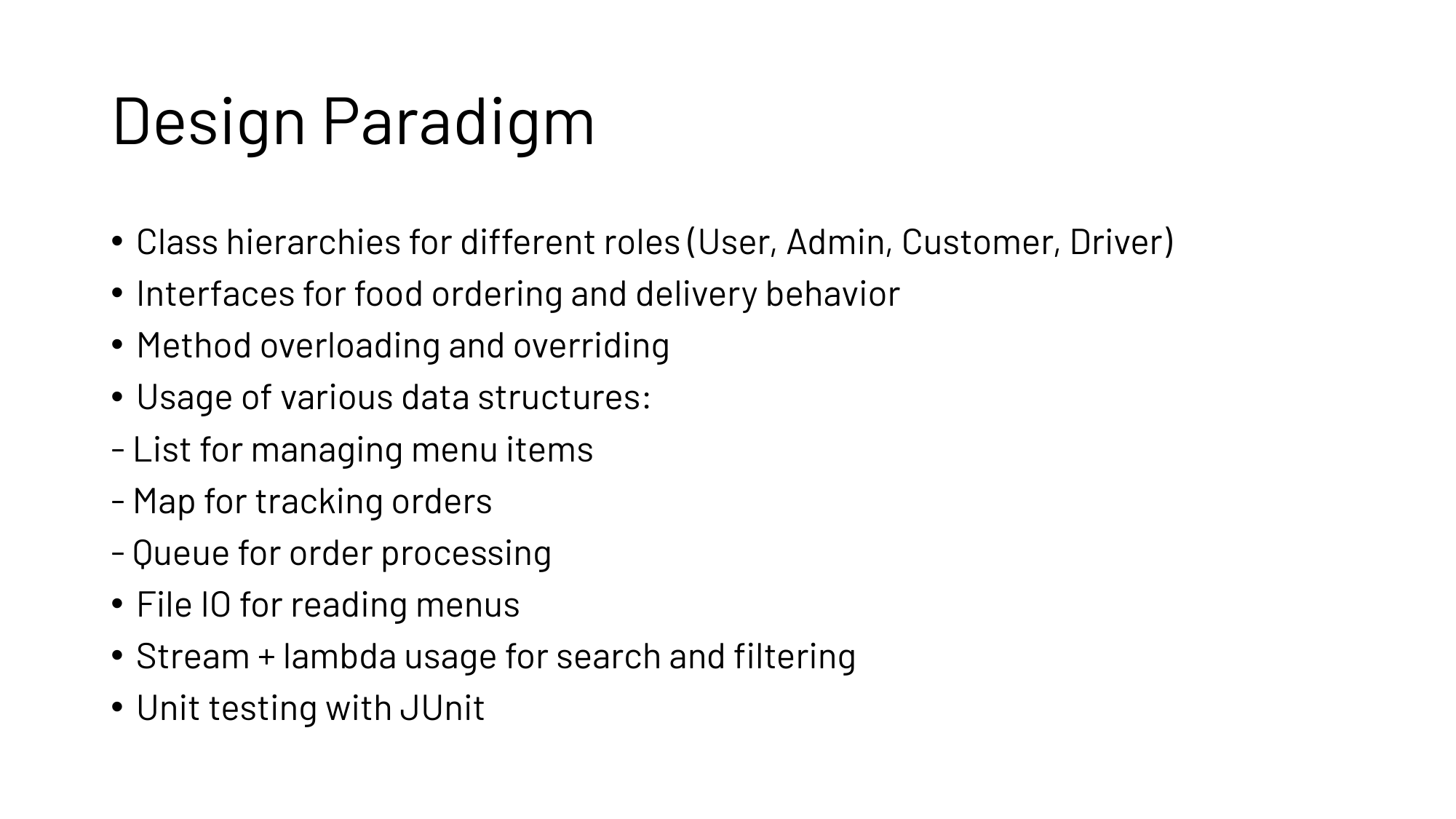

# Design Paradigm
Class hierarchies for different roles (User, Admin, Customer, Driver)
Interfaces for food ordering and delivery behavior
Method overloading and overriding
Usage of various data structures:
- List for managing menu items
- Map for tracking orders
- Queue for order processing
File IO for reading menus
Stream + lambda usage for search and filtering
Unit testing with JUnit